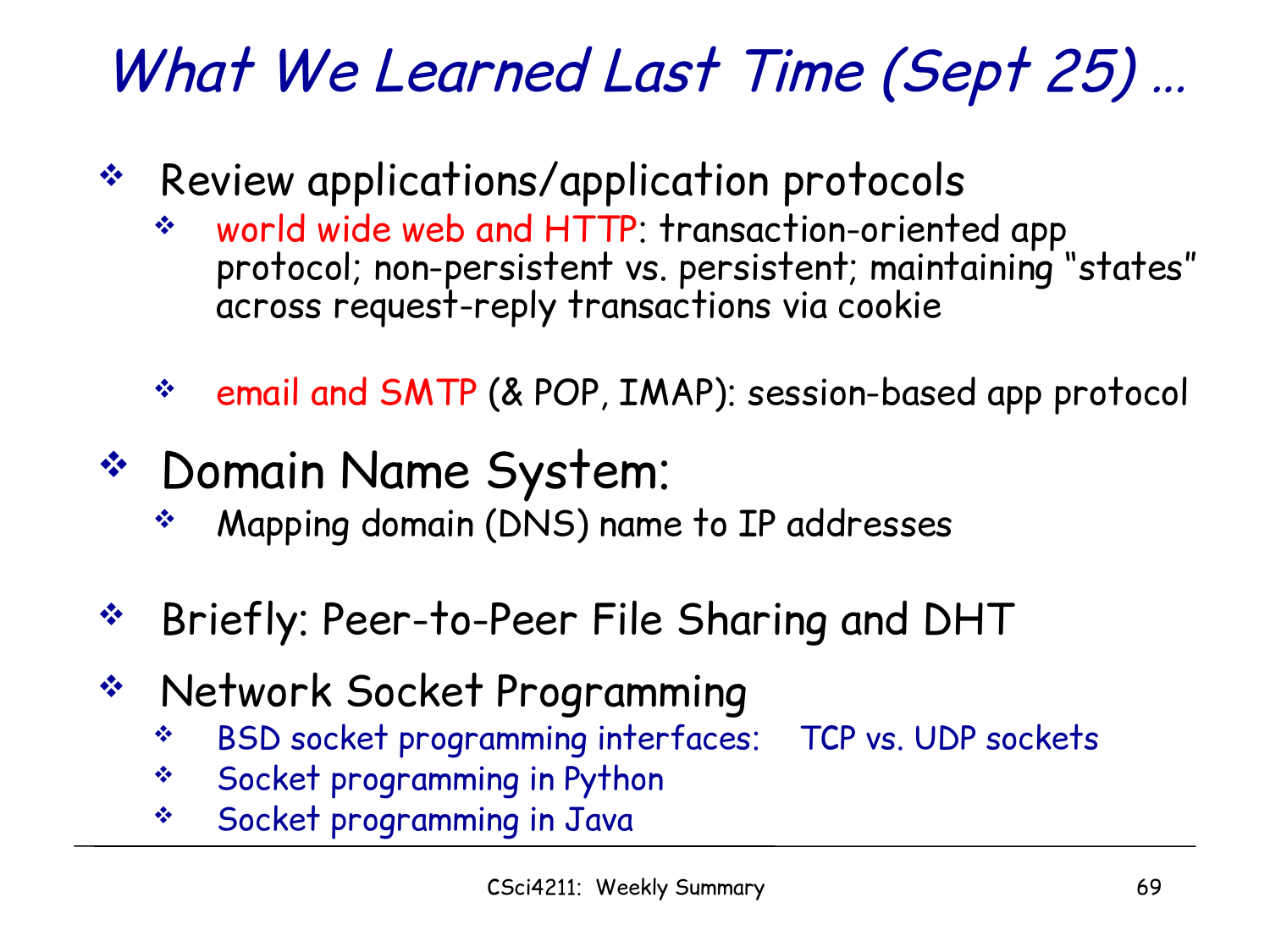

# What We Learned Last Time (Sept 25) …

Review applications/application protocols
world wide web and HTTP: transaction-oriented app protocol; non-persistent vs. persistent; maintaining “states” across request-reply transactions via cookie

email and SMTP (& POP, IMAP): session-based app protocol

Domain Name System:
Mapping domain (DNS) name to IP addresses

Briefly: Peer-to-Peer File Sharing and DHT

Network Socket Programming
BSD socket programming interfaces:    TCP vs. UDP sockets
Socket programming in Python
Socket programming in Java
CSci4211:  Weekly Summary
69